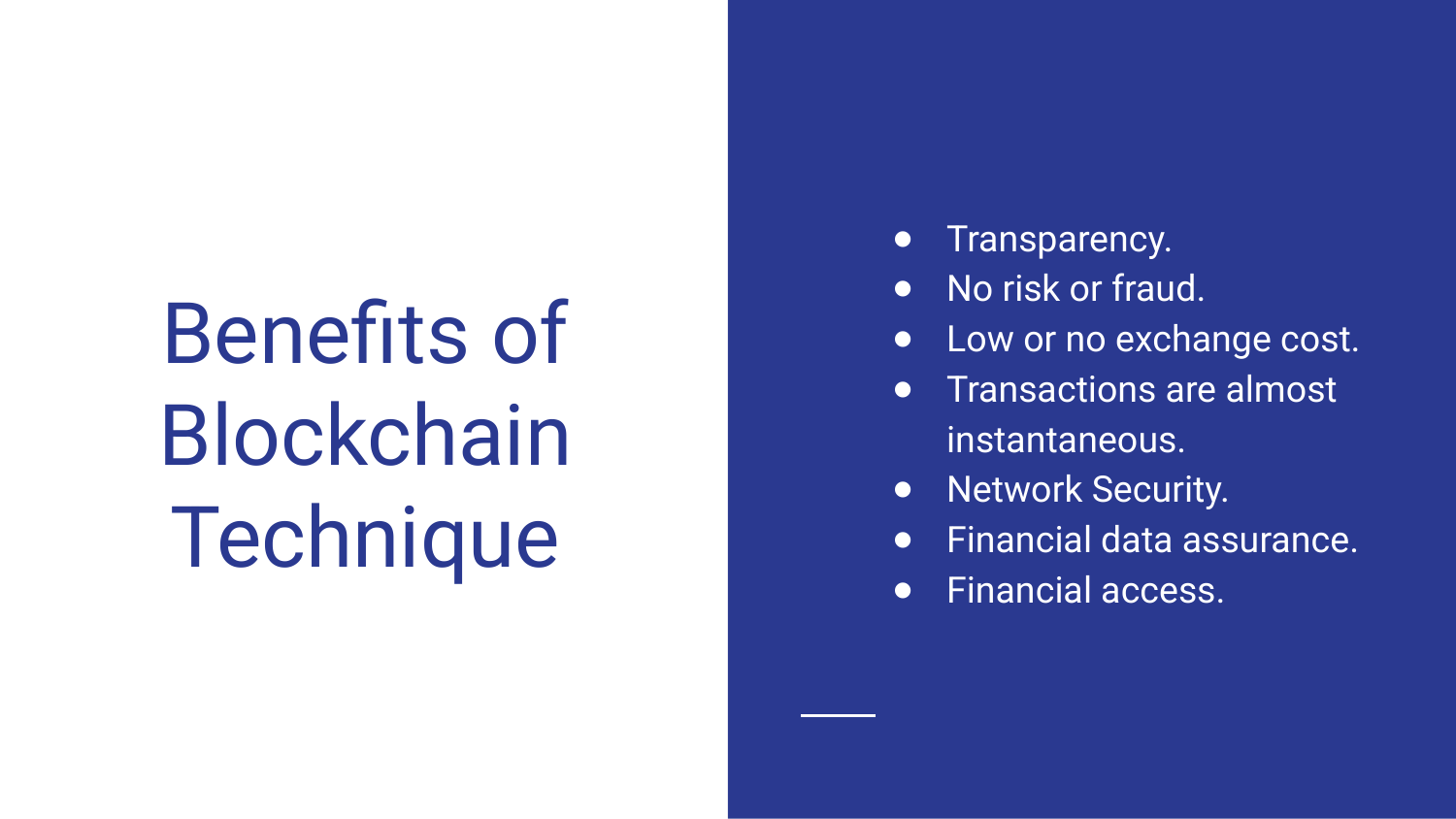

Transparency.
No risk or fraud.
Low or no exchange cost.
Transactions are almost instantaneous.
Network Security.
Financial data assurance.
Financial access.
# Benefits of Blockchain Technique